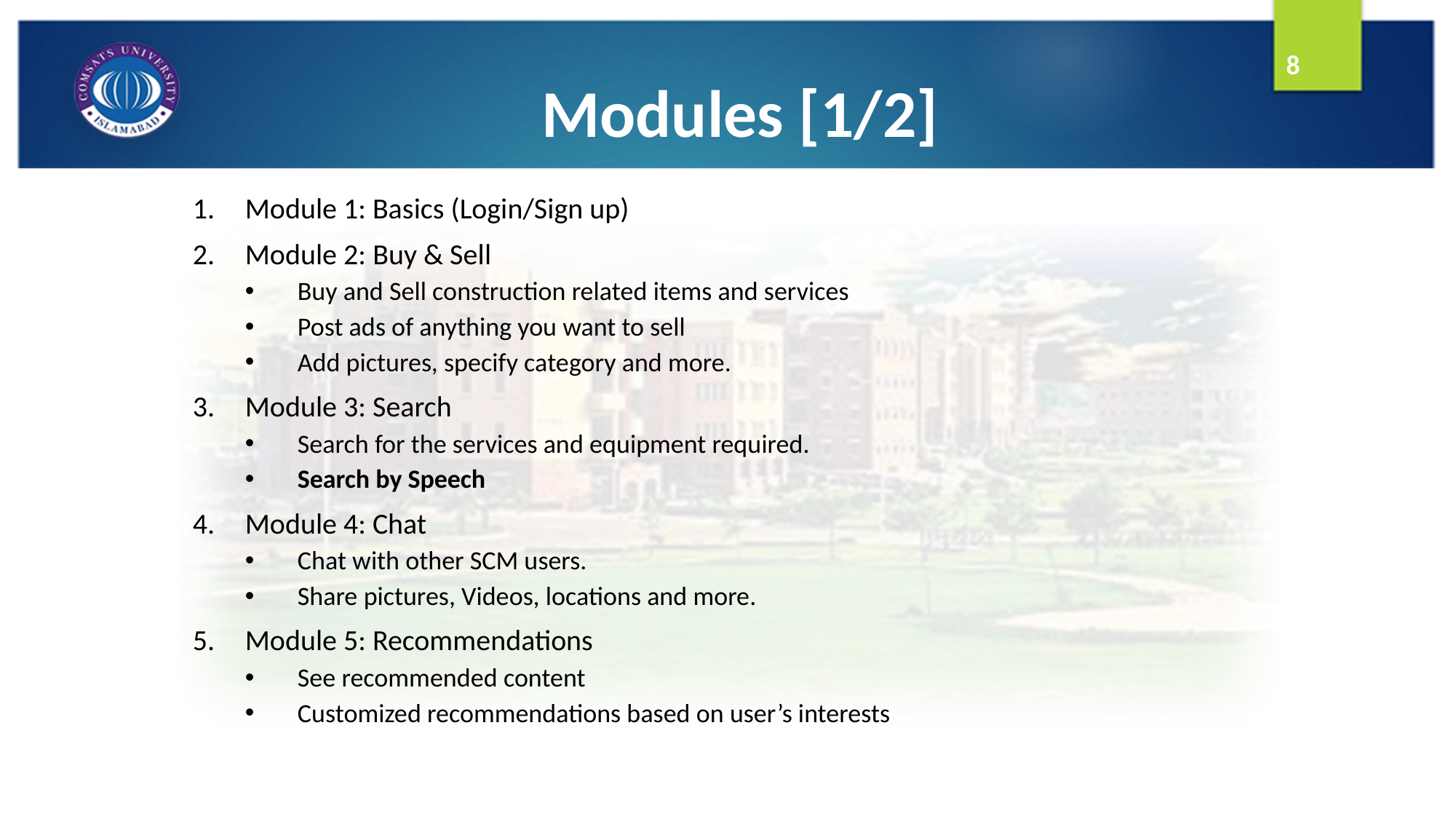

# Modules [1/2]
8
Module 1: Basics (Login/Sign up)
Module 2: Buy & Sell
Buy and Sell construction related items and services
Post ads of anything you want to sell
Add pictures, specify category and more.
Module 3: Search
Search for the services and equipment required.
Search by Speech
Module 4: Chat
Chat with other SCM users.
Share pictures, Videos, locations and more.
Module 5: Recommendations
See recommended content
Customized recommendations based on user’s interests